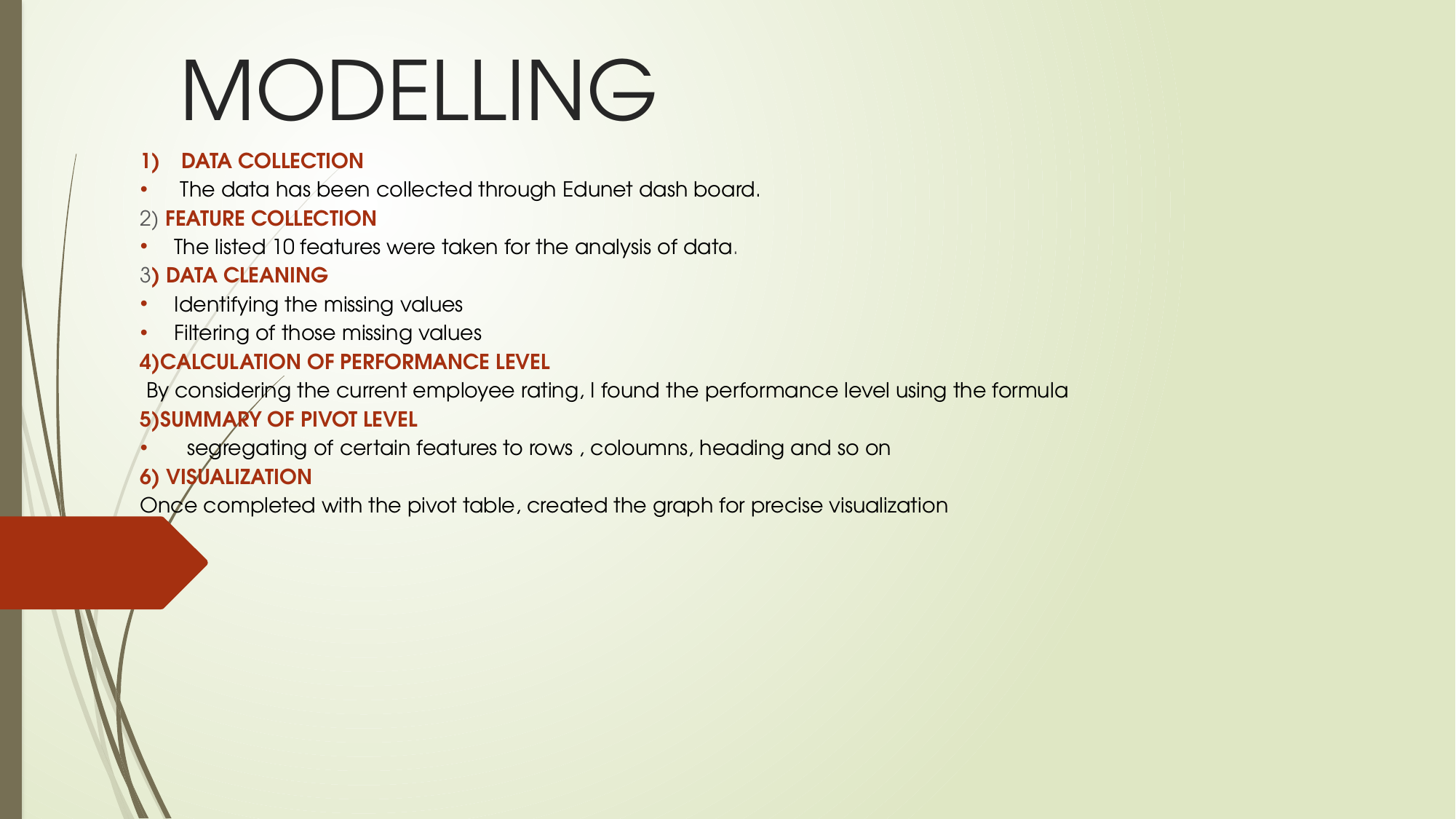

# MODELLING
DATA COLLECTION
 The data has been collected through Edunet dash board.
2) FEATURE COLLECTION
The listed 10 features were taken for the analysis of data.
3) DATA CLEANING
Identifying the missing values
Filtering of those missing values
4)CALCULATION OF PERFORMANCE LEVEL
 By considering the current employee rating, I found the performance level using the formula
5)SUMMARY OF PIVOT LEVEL
 segregating of certain features to rows , coloumns, heading and so on
6) VISUALIZATION
Once completed with the pivot table, created the graph for precise visualization